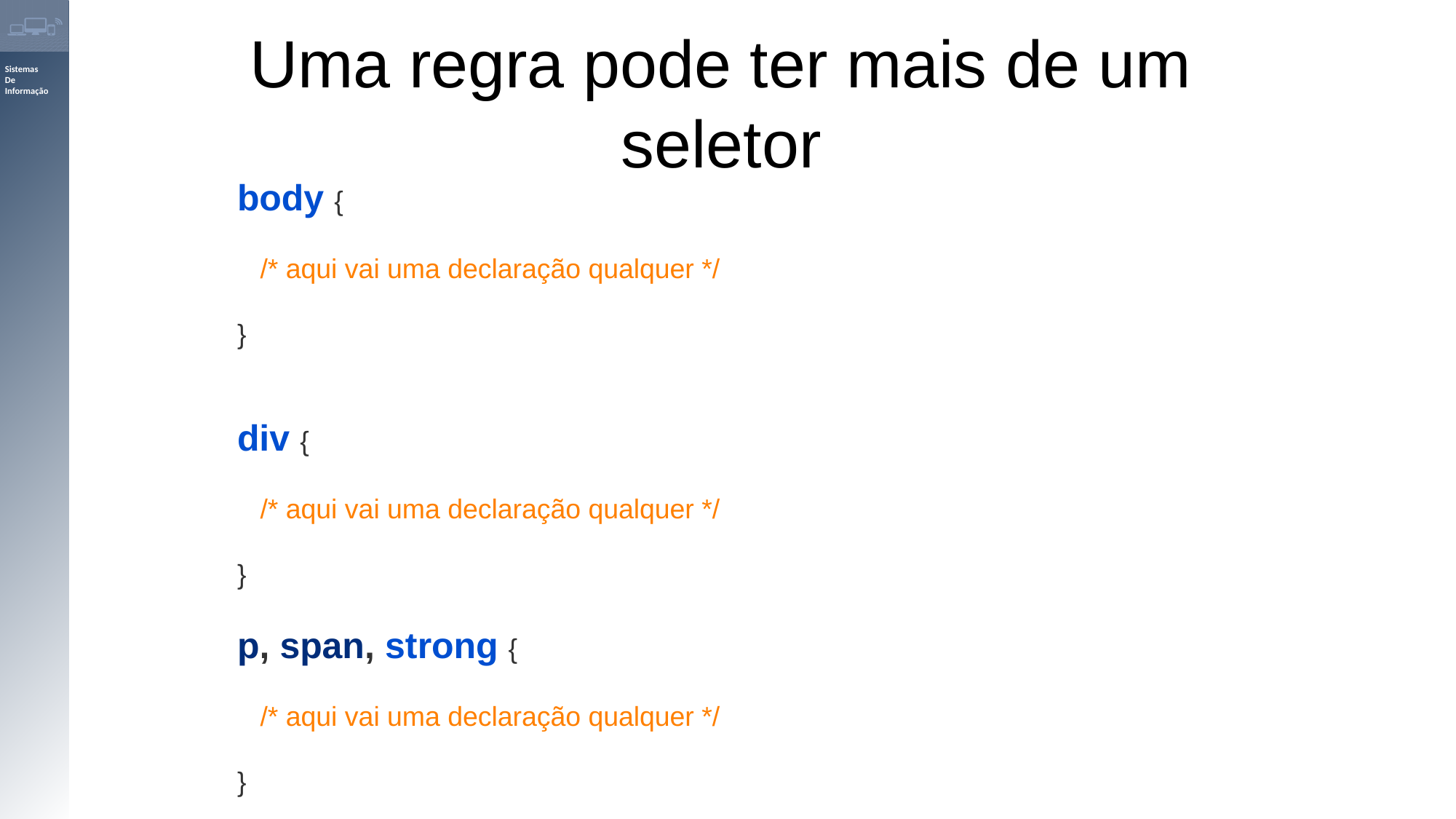

Uma regra pode ter mais de um seletor
body {

   /* aqui vai uma declaração qualquer */

}

div {

   /* aqui vai uma declaração qualquer */

}

p, span, strong {

   /* aqui vai uma declaração qualquer */

}